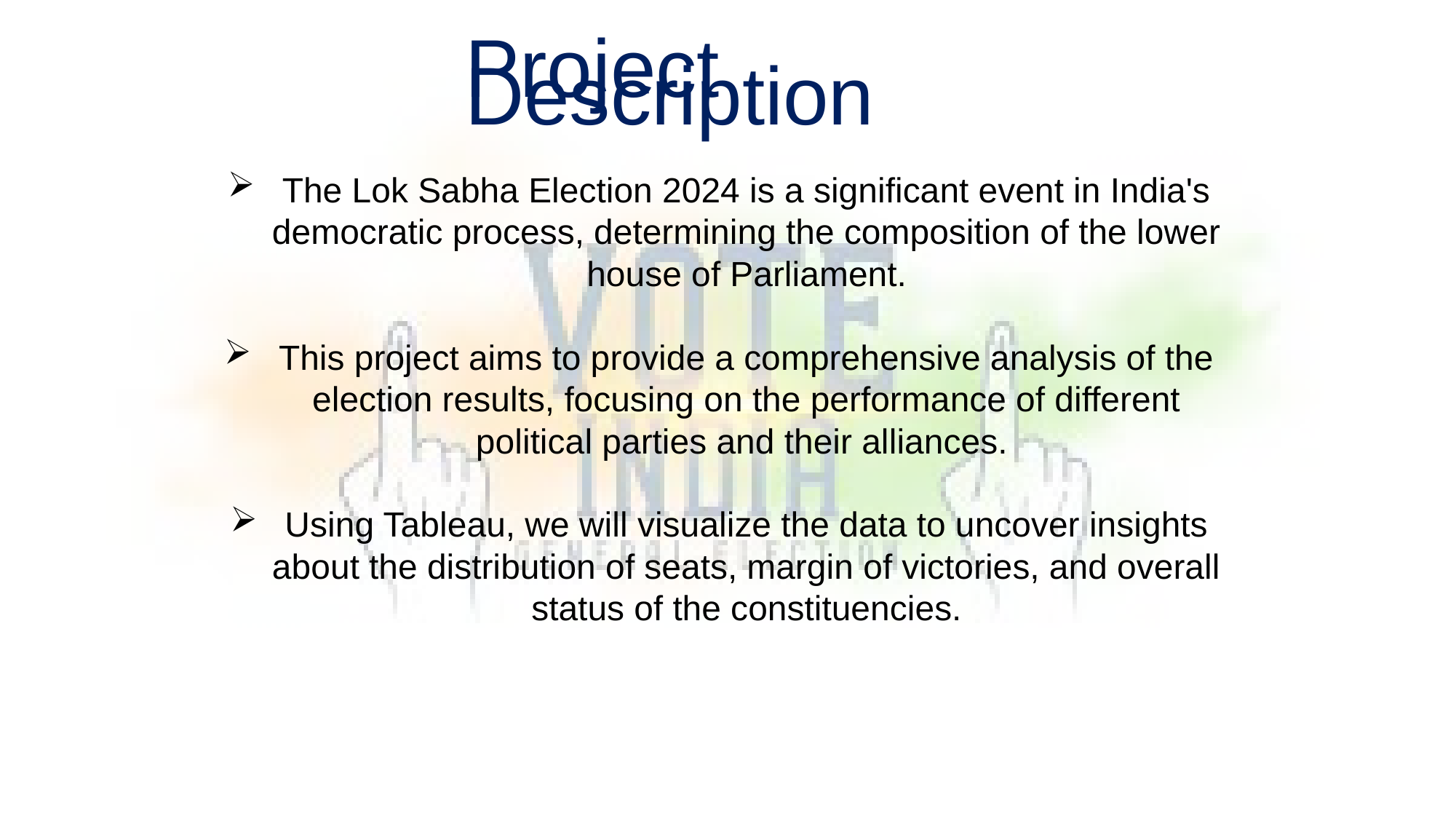

Project Description
The Lok Sabha Election 2024 is a significant event in India's democratic process, determining the composition of the lower house of Parliament.

This project aims to provide a comprehensive analysis of the election results, focusing on the performance of different political parties and their alliances.

Using Tableau, we will visualize the data to uncover insights about the distribution of seats, margin of victories, and overall status of the constituencies.